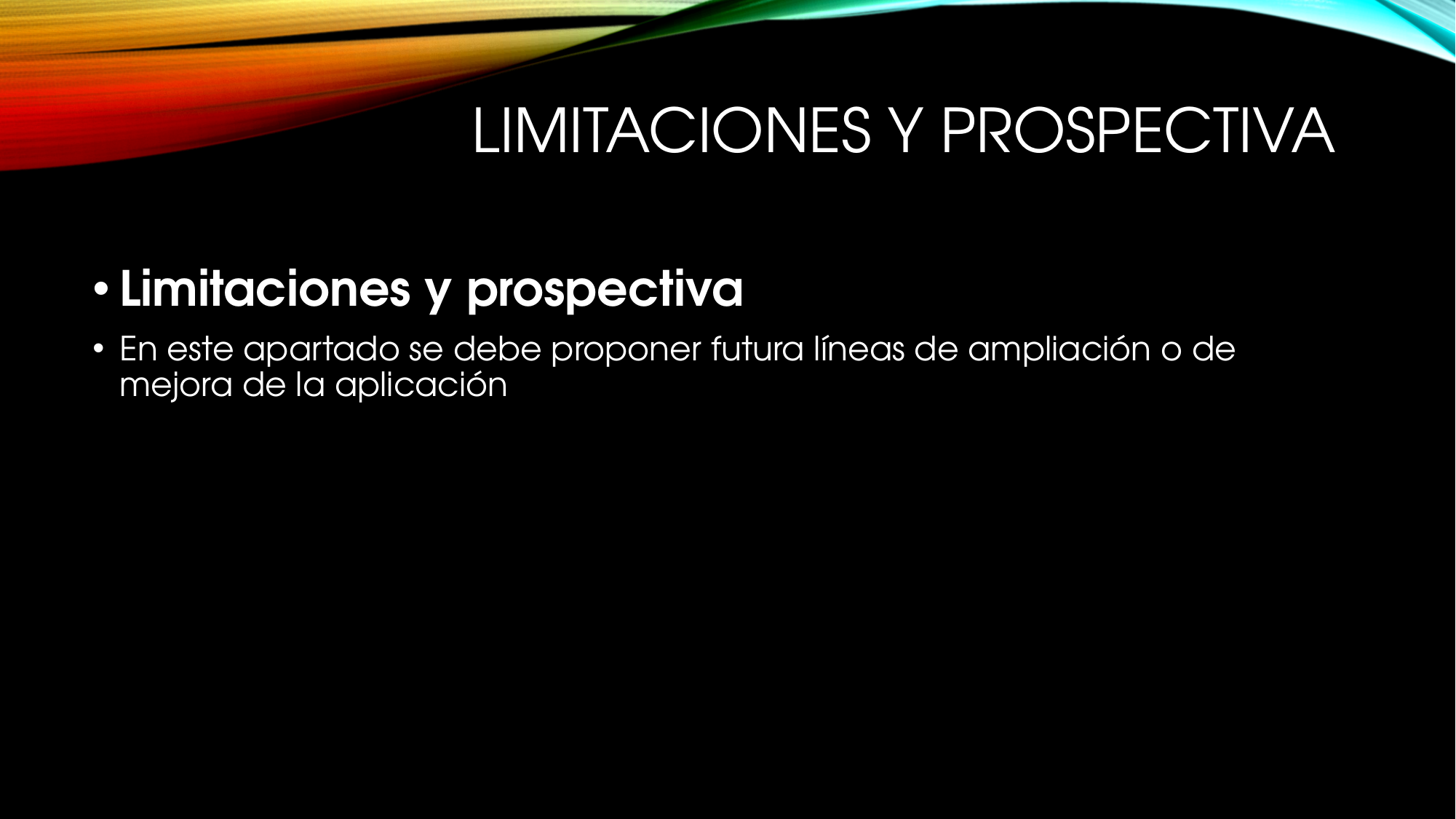

# Limitaciones y prospectiva
Limitaciones y prospectiva
En este apartado se debe proponer futura líneas de ampliación o de mejora de la aplicación